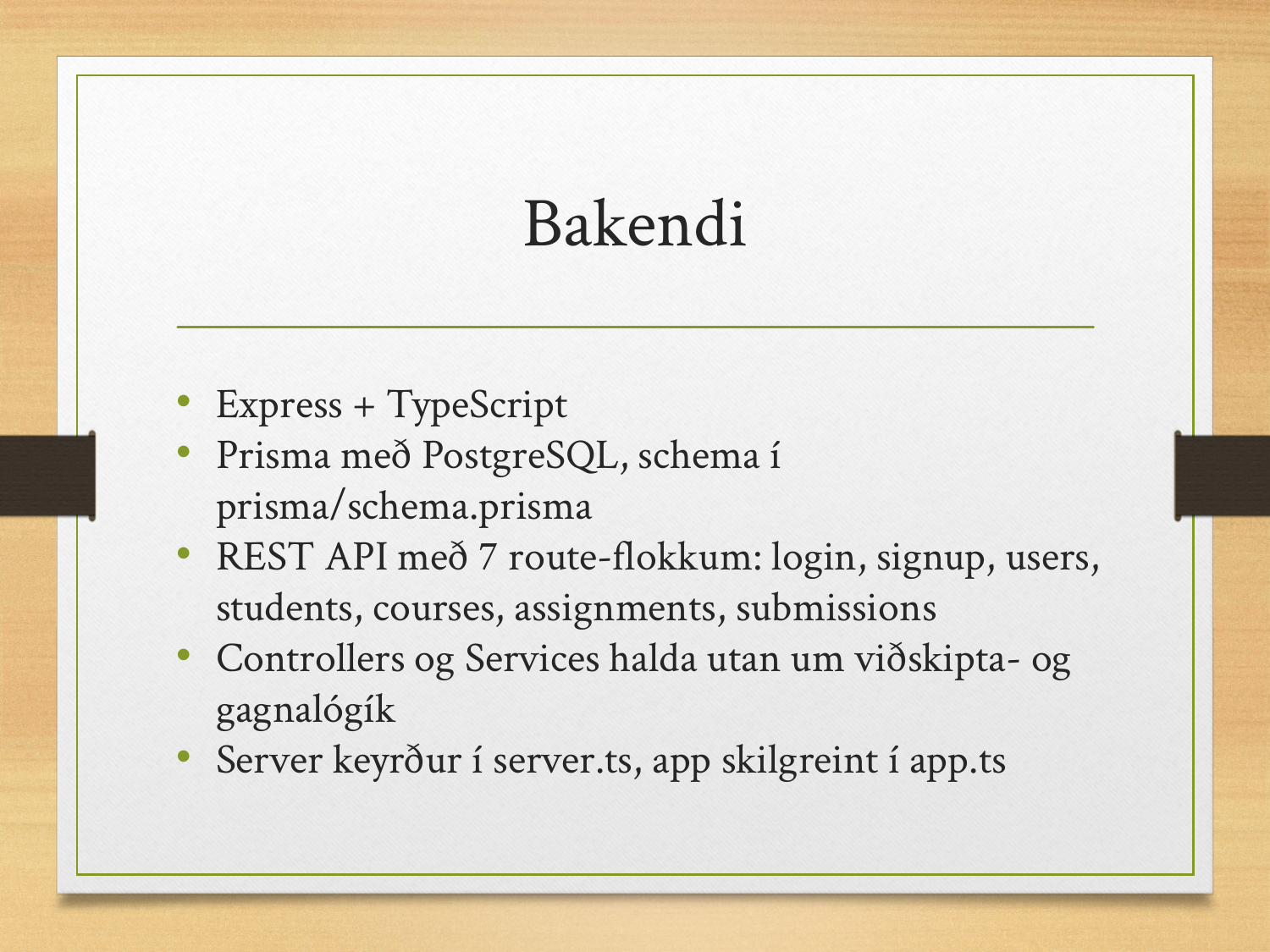

# Bakendi
Express + TypeScript
Prisma með PostgreSQL, schema í prisma/schema.prisma
REST API með 7 route-flokkum: login, signup, users, students, courses, assignments, submissions
Controllers og Services halda utan um viðskipta- og gagnalógík
Server keyrður í server.ts, app skilgreint í app.ts